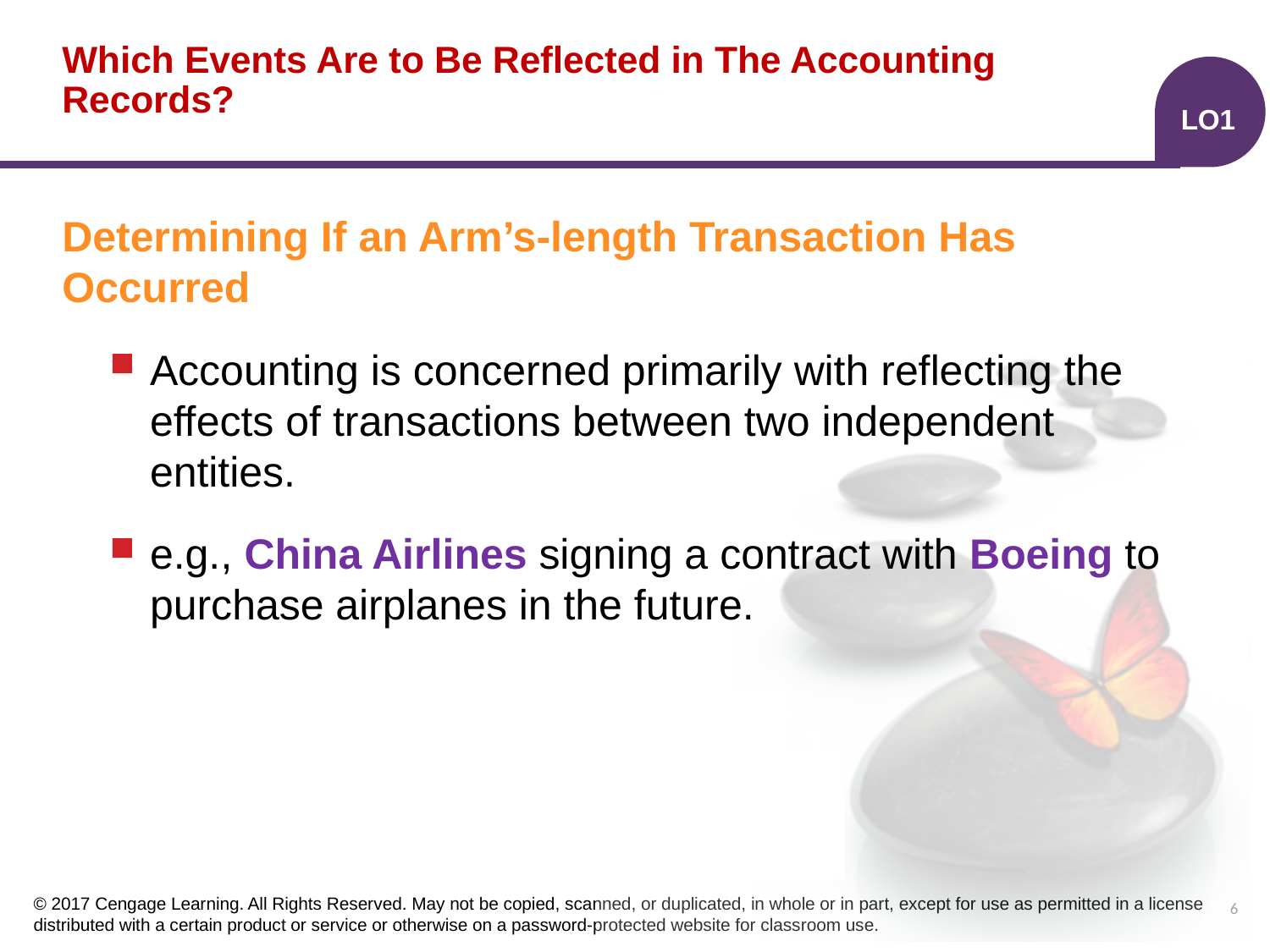

# Which Events Are to Be Reflected in The Accounting Records?
LO1
Determining If an Arm’s-length Transaction Has Occurred
Accounting is concerned primarily with reflecting the effects of transactions between two independent entities.
e.g., China Airlines signing a contract with Boeing to purchase airplanes in the future.

6